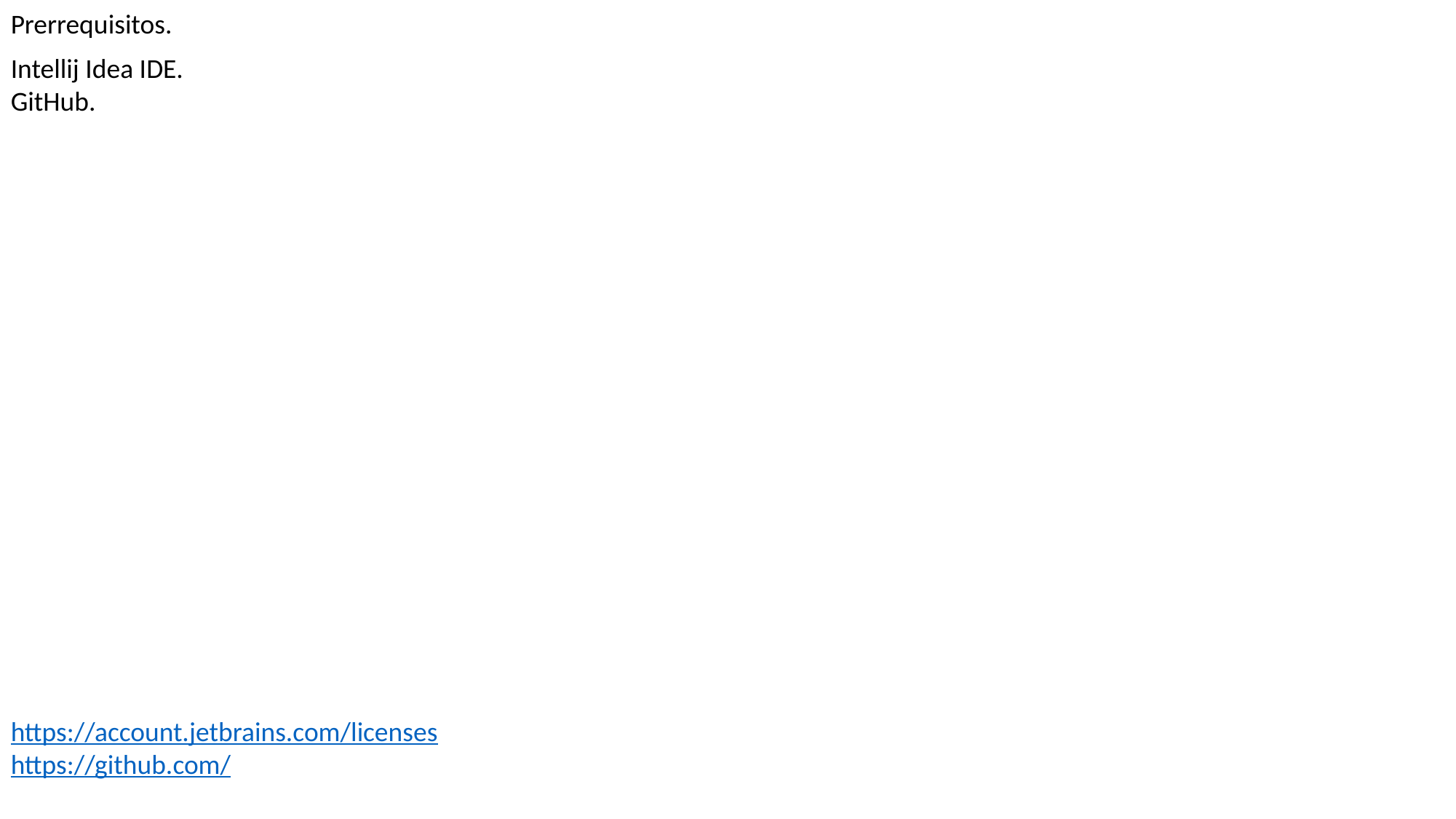

Prerrequisitos.
Intellij Idea IDE.
GitHub.

https://account.jetbrains.com/licenses
https://github.com/